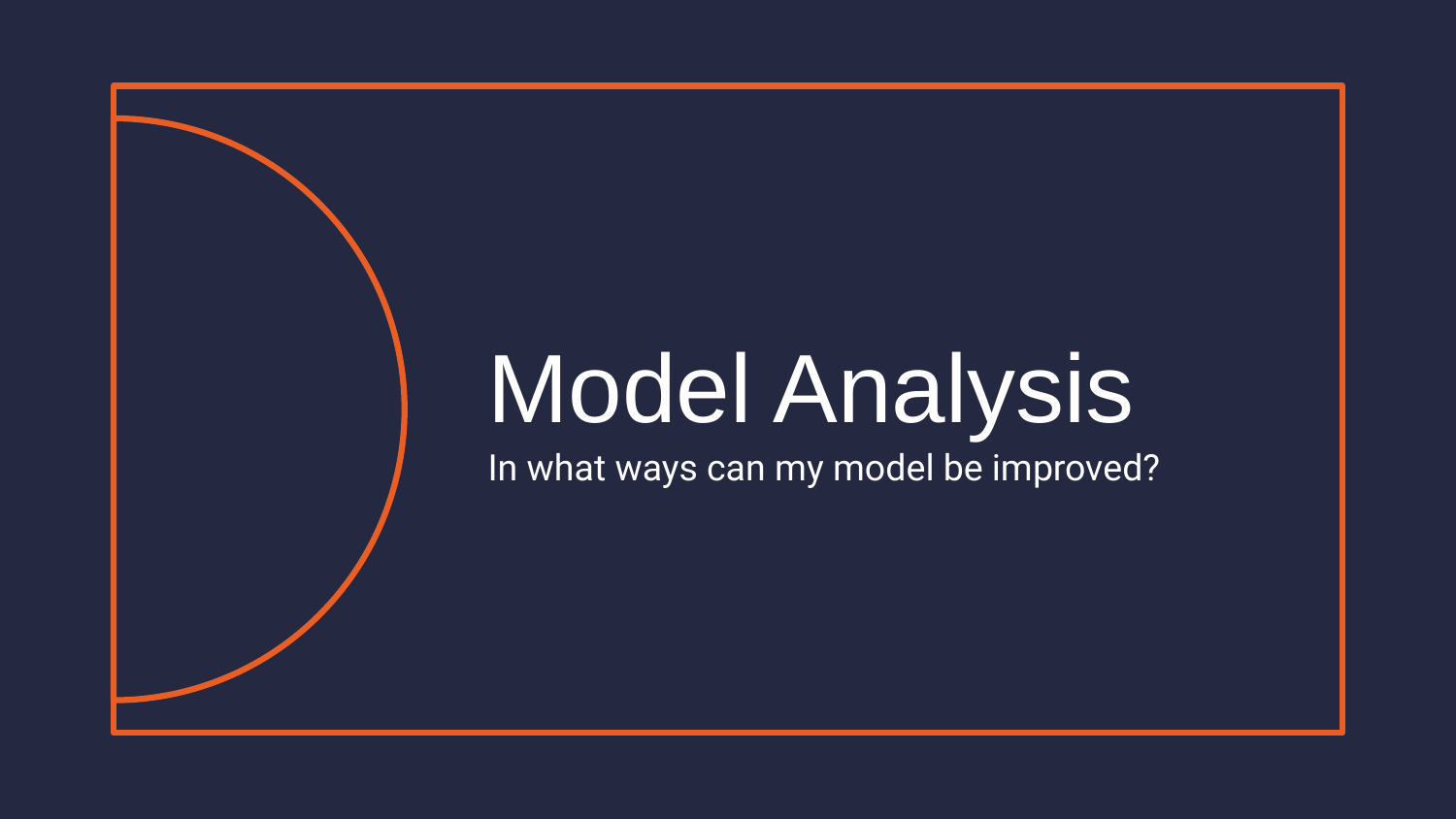

# Model Analysis
In what ways can my model be improved?